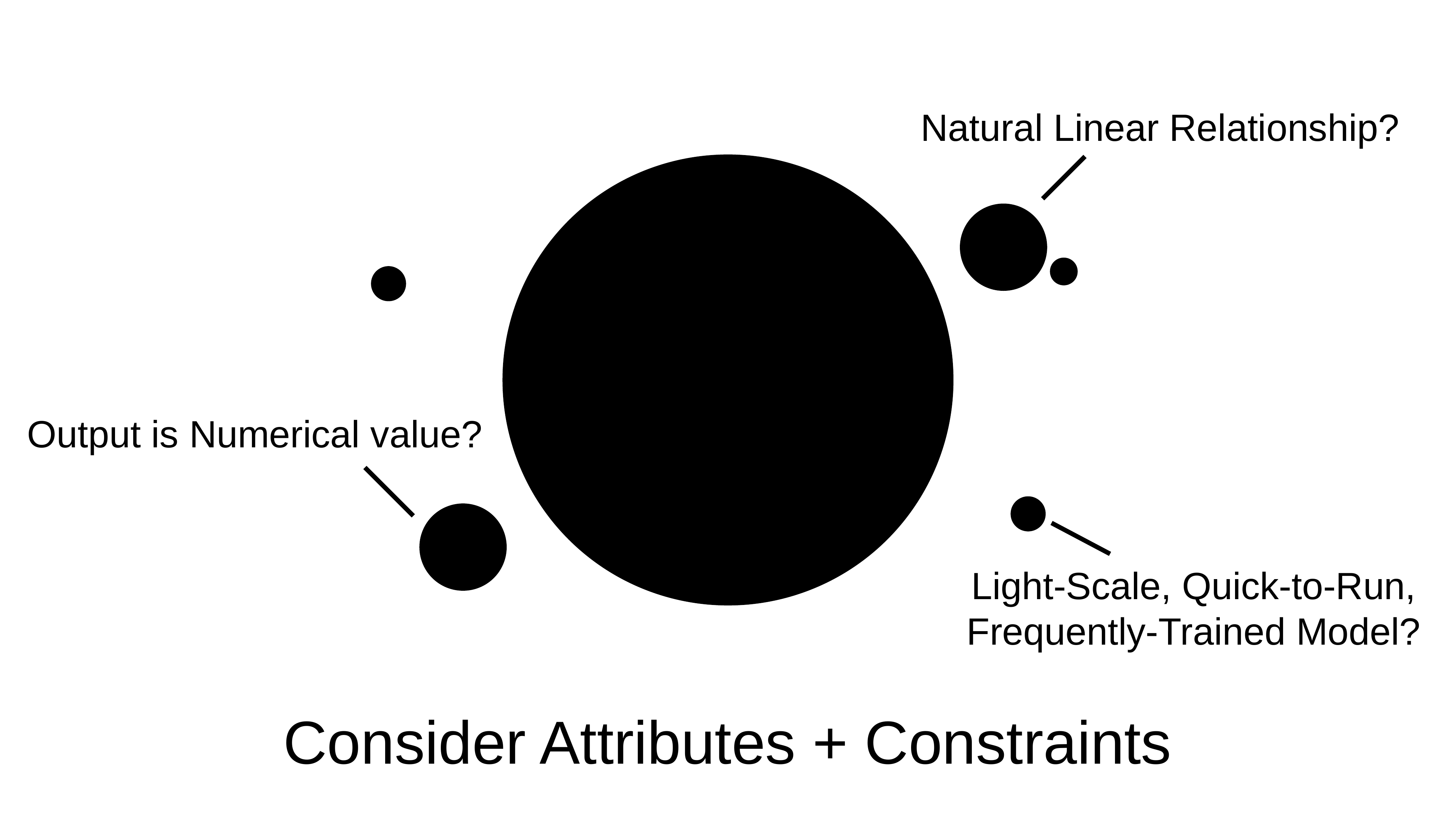

Natural Linear Relationship?

Output is Numerical value?

Light-Scale, Quick-to-Run, Frequently-Trained Model?
Consider Attributes + Constraints